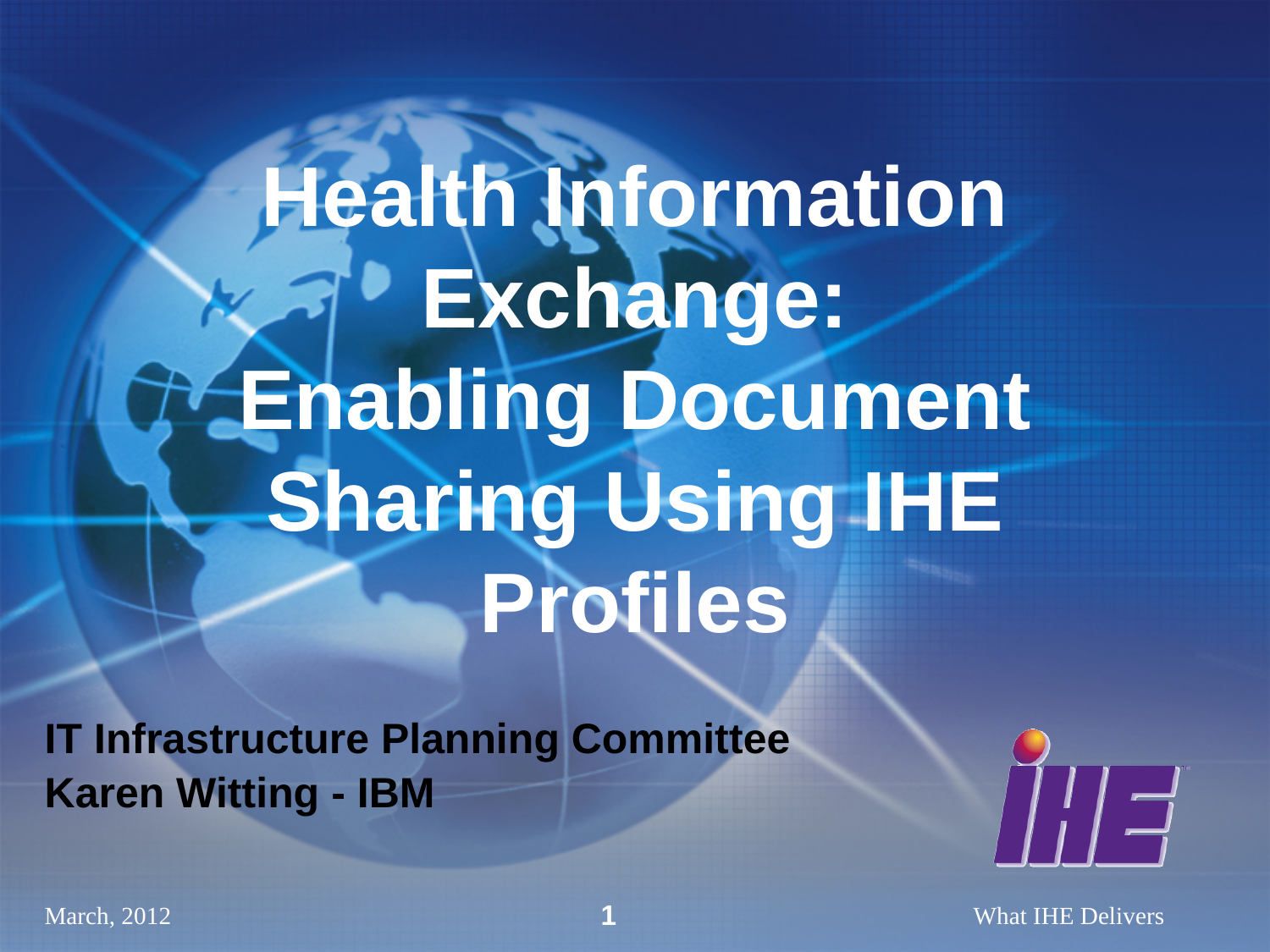

# Health Information Exchange: Enabling Document Sharing Using IHE Profiles
IT Infrastructure Planning Committee
Karen Witting - IBM
1